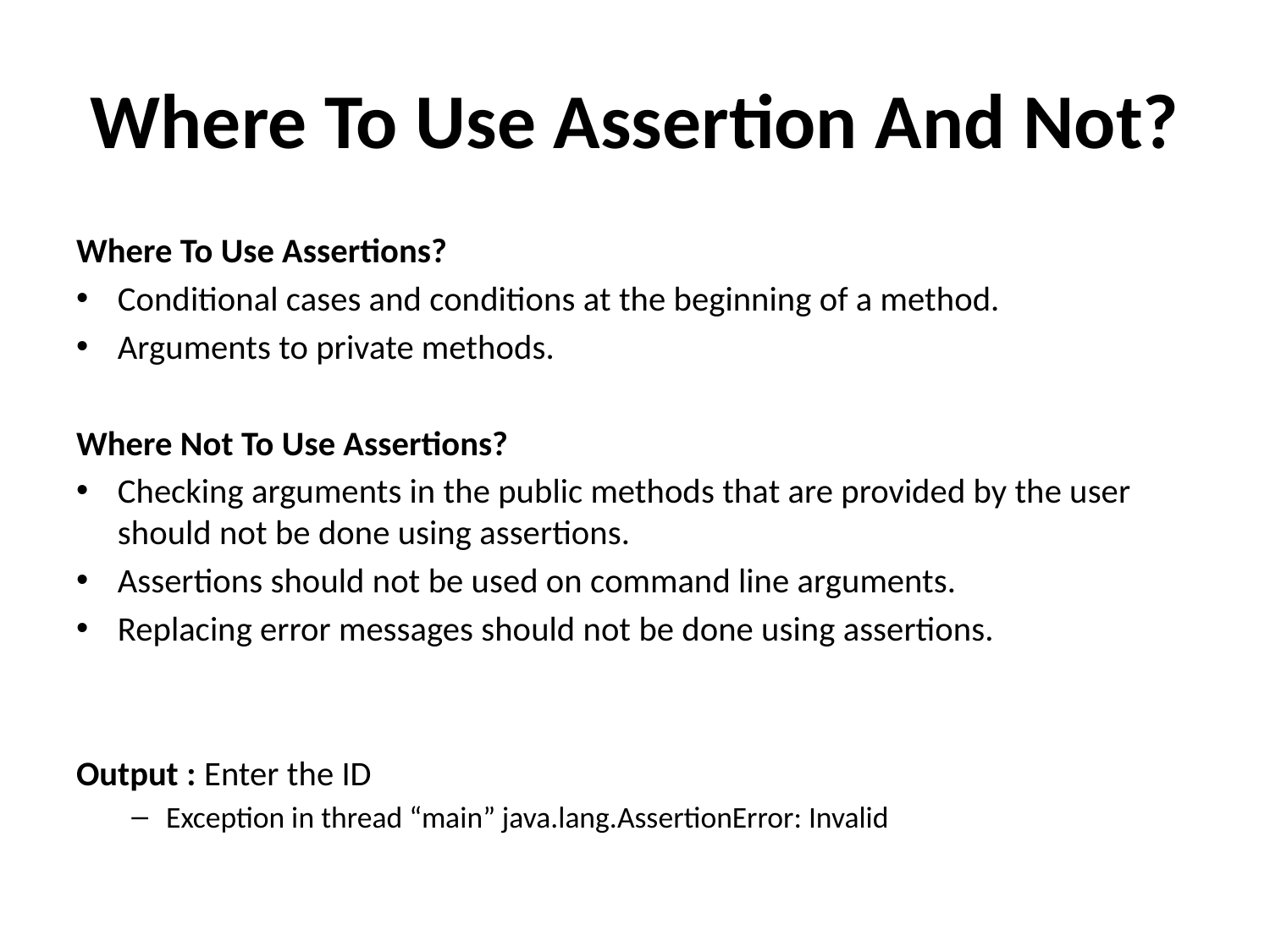

# Where To Use Assertion And Not?
Where To Use Assertions?
Conditional cases and conditions at the beginning of a method.
Arguments to private methods.

Where Not To Use Assertions?
Checking arguments in the public methods that are provided by the user should not be done using assertions.
Assertions should not be used on command line arguments.
Replacing error messages should not be done using assertions.

Output : Enter the ID
Exception in thread “main” java.lang.AssertionError: Invalid